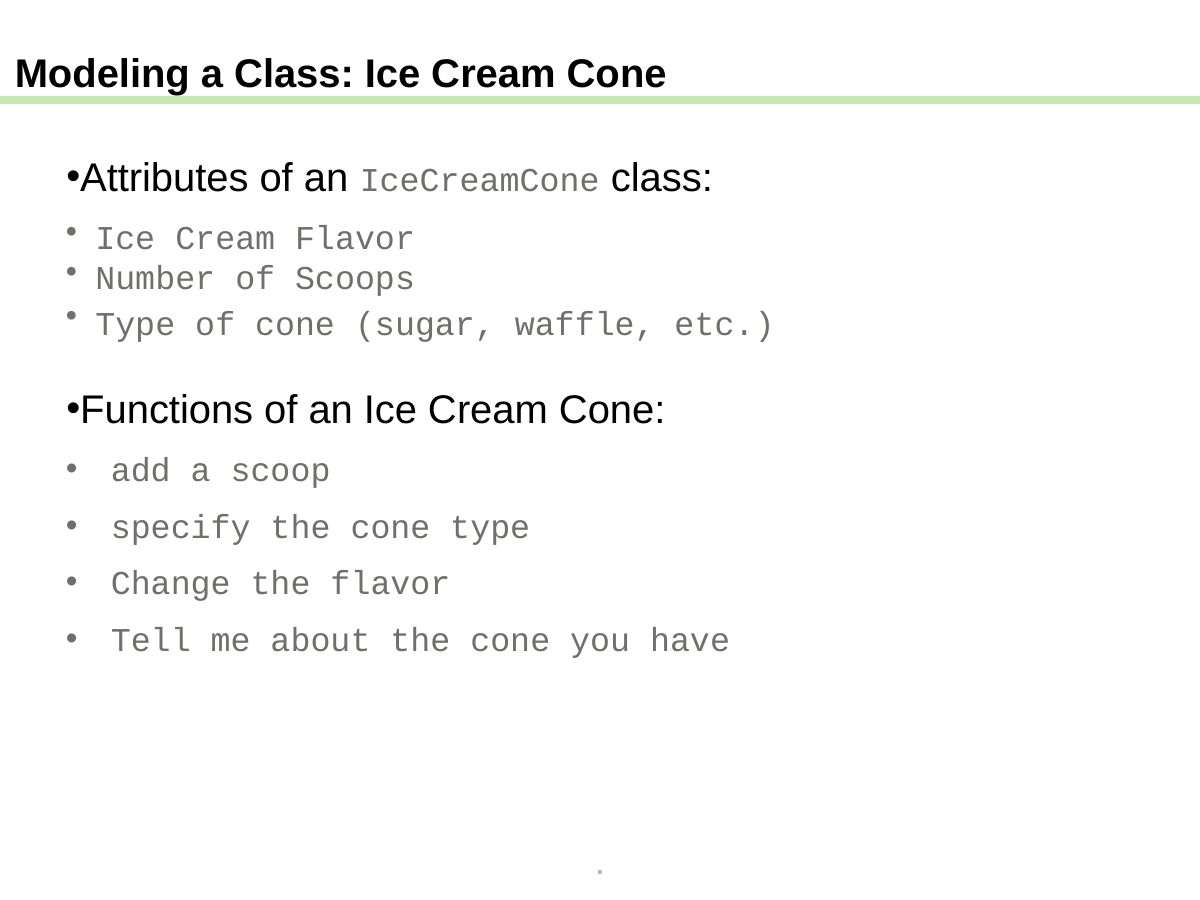

.
Modeling a Class: Ice Cream Cone

Attributes of an IceCreamCone class:
Ice Cream Flavor
Number of Scoops
Type of cone (sugar, waffle, etc.)
Functions of an Ice Cream Cone:
add a scoop
specify the cone type
Change the flavor
Tell me about the cone you have